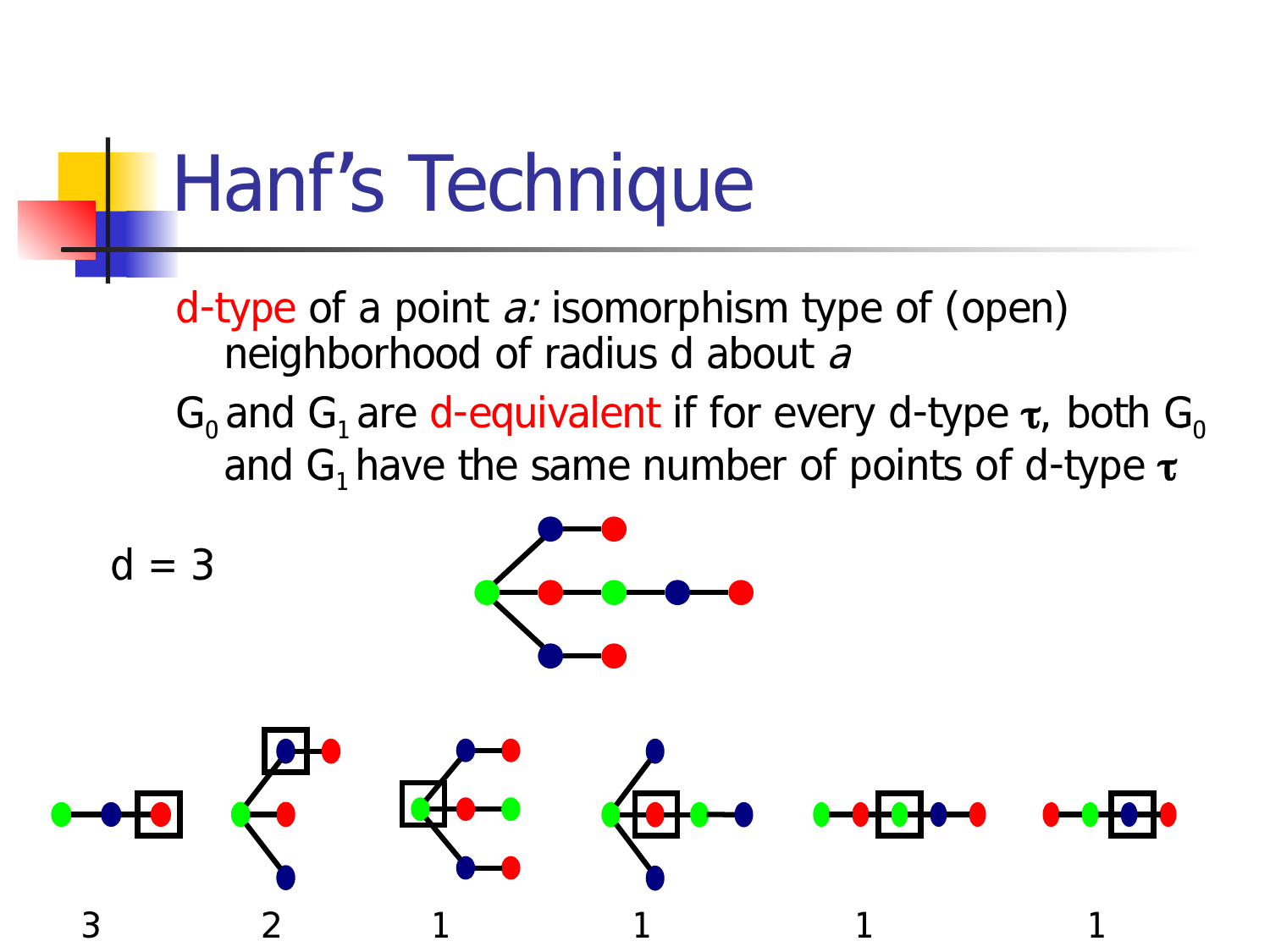

# Hanf’s Technique
d-type of a point a: isomorphism type of (open) neighborhood of radius d about a
G0 and G1 are d-equivalent if for every d-type τ, both G0 and G1 have the same number of points of d-type τ

d = 3

2

3

1
1
1
1